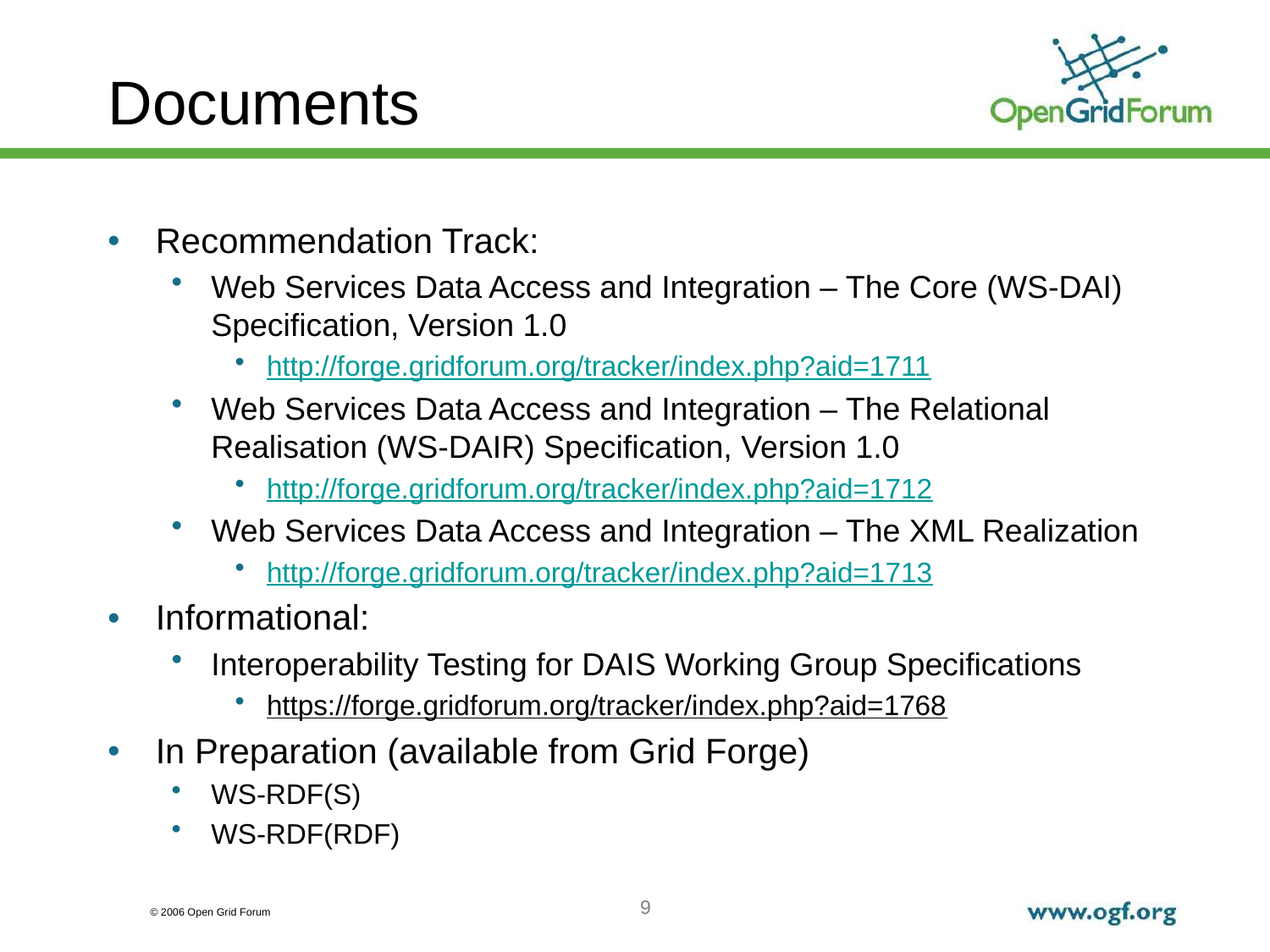

# Documents
Recommendation Track:
Web Services Data Access and Integration – The Core (WS-DAI) Specification, Version 1.0
http://forge.gridforum.org/tracker/index.php?aid=1711
Web Services Data Access and Integration – The Relational Realisation (WS-DAIR) Specification, Version 1.0
http://forge.gridforum.org/tracker/index.php?aid=1712
Web Services Data Access and Integration – The XML Realization
http://forge.gridforum.org/tracker/index.php?aid=1713
Informational:
Interoperability Testing for DAIS Working Group Specifications
https://forge.gridforum.org/tracker/index.php?aid=1768
In Preparation (available from Grid Forge)
WS-RDF(S)
WS-RDF(RDF)
9